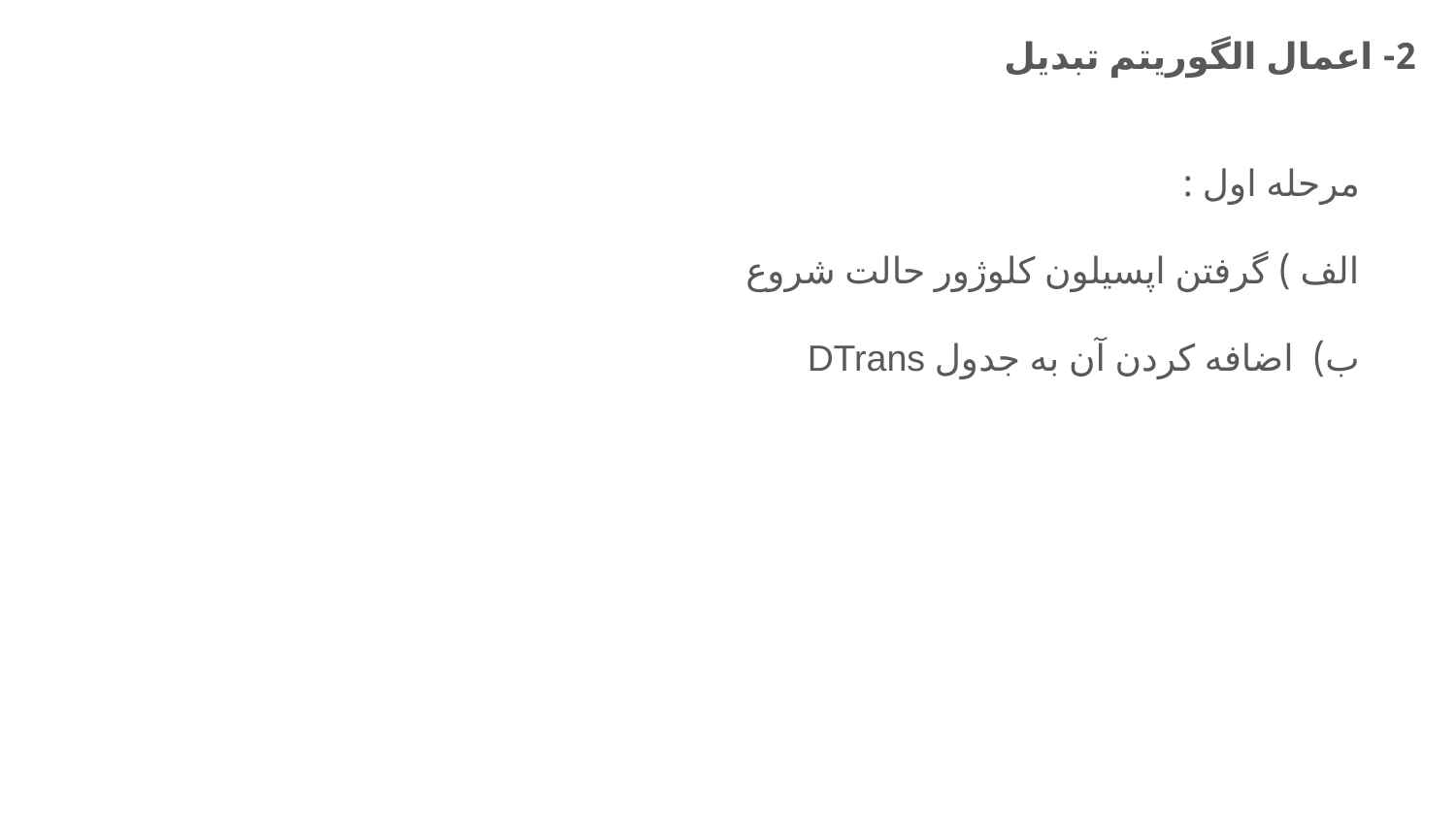

2- اعمال الگوریتم تبدیل
مرحله اول :

الف ) گرفتن اپسیلون کلوژور حالت شروع

ب)  اضافه کردن آن به جدول DTrans